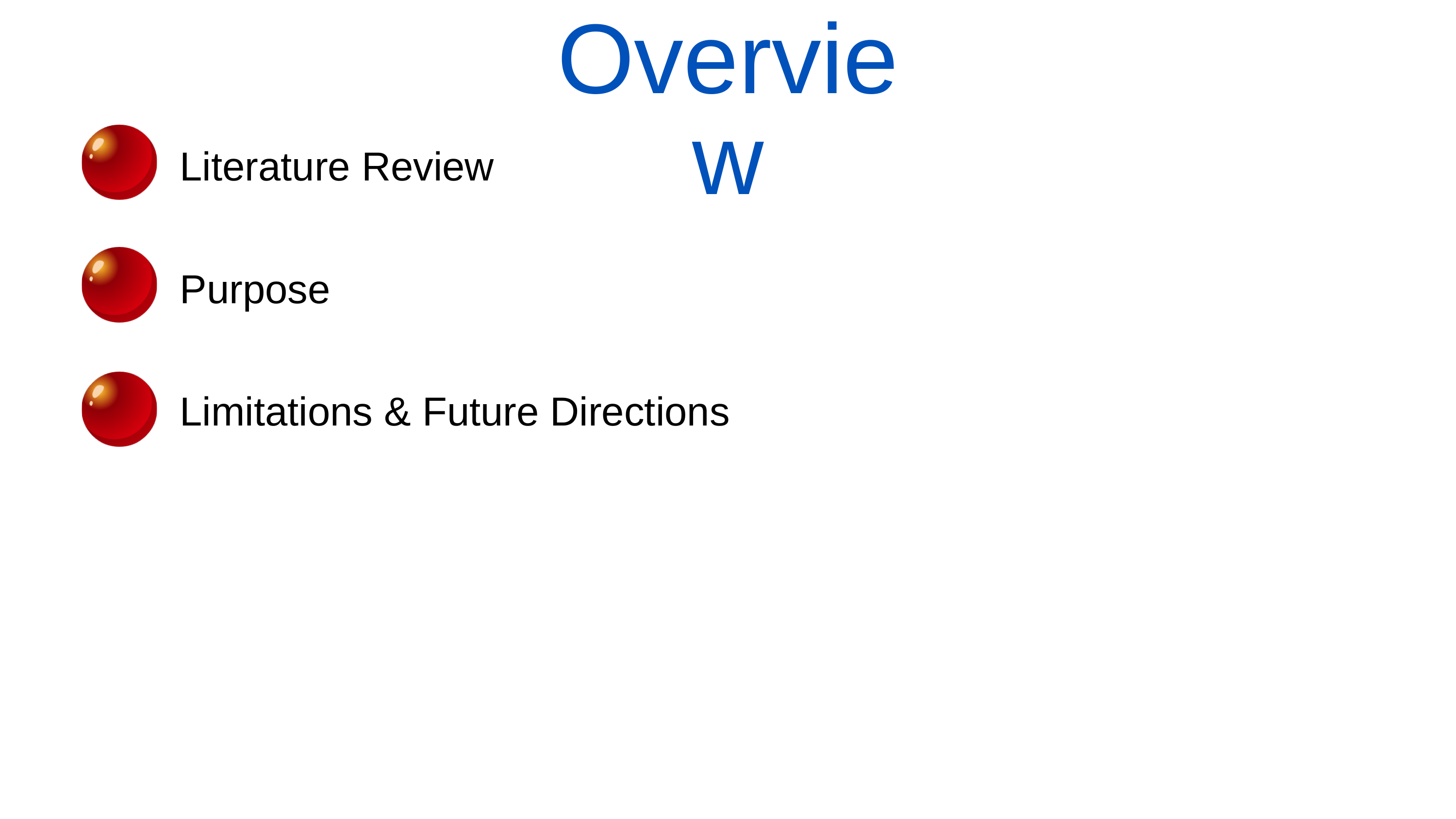

Overview

Literature Review

Purpose

Limitations & Future Directions